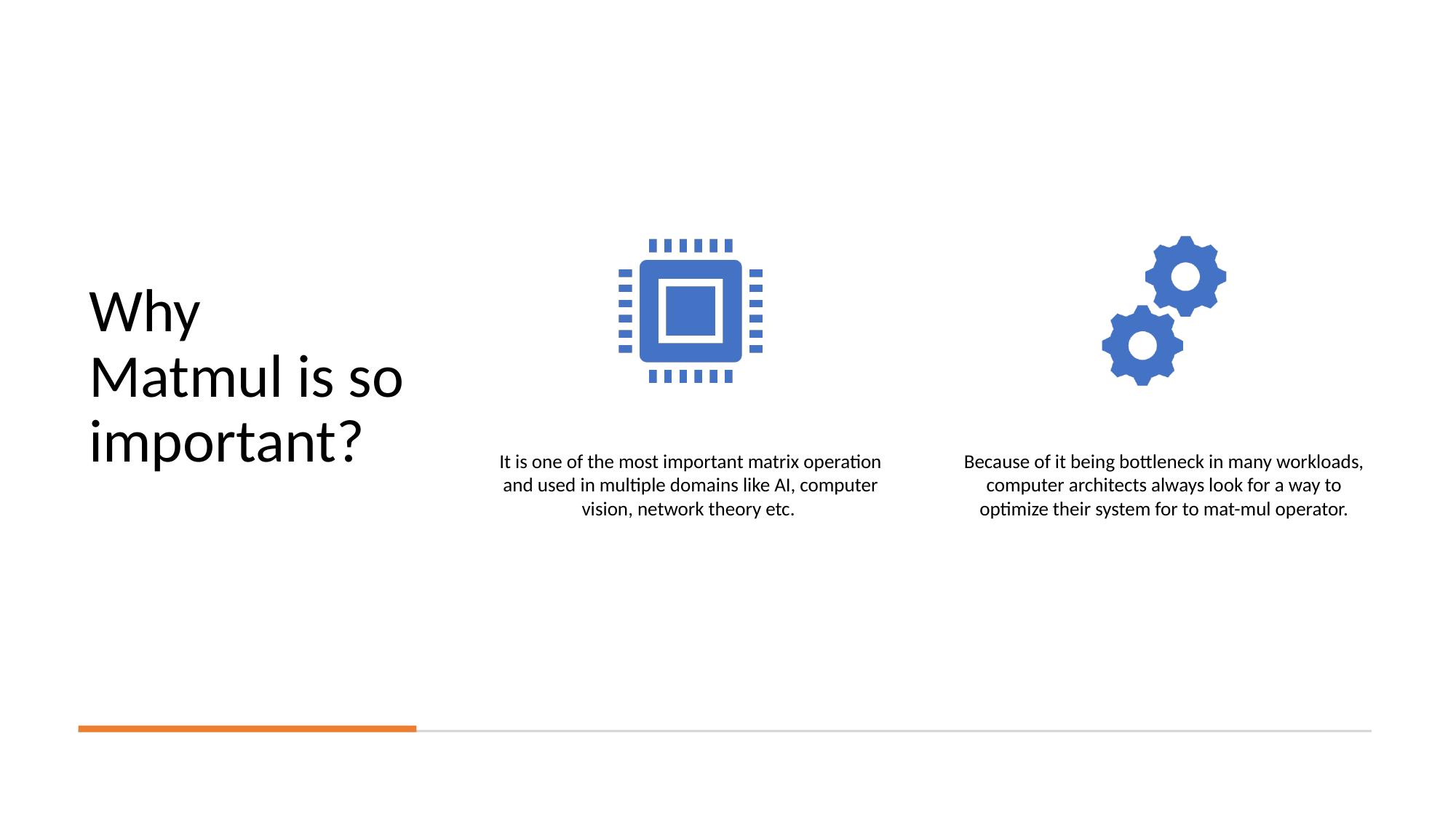

# Why Matmul is so important?
It is one of the most important matrix operation and used in multiple domains like AI, computer vision, network theory etc.
Because of it being bottleneck in many workloads, computer architects always look for a way to optimize their system for to mat-mul operator.